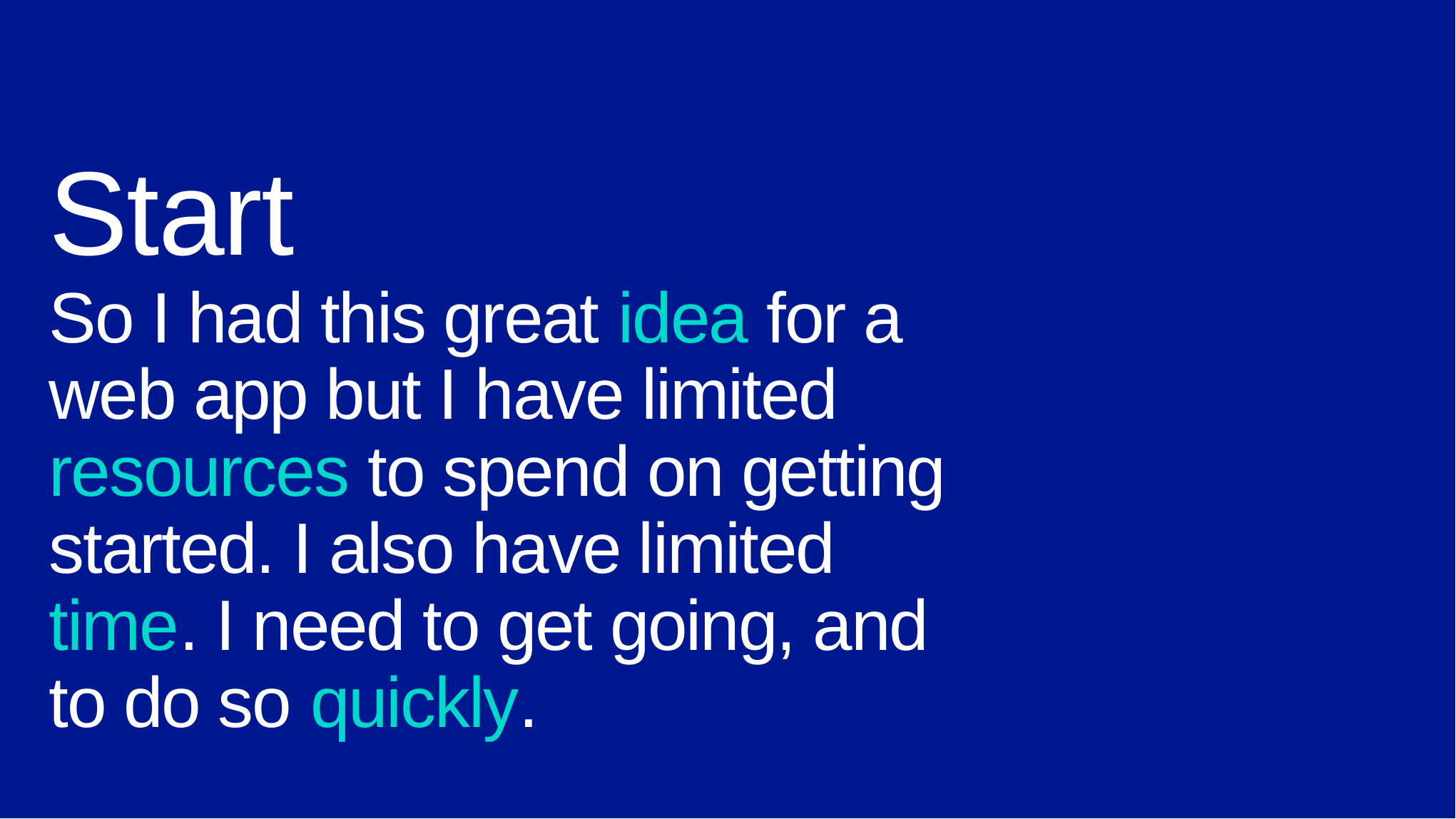

# Start So I had this great idea for a web app but I have limited resources to spend on getting started. I also have limited time. I need to get going, and to do so quickly.